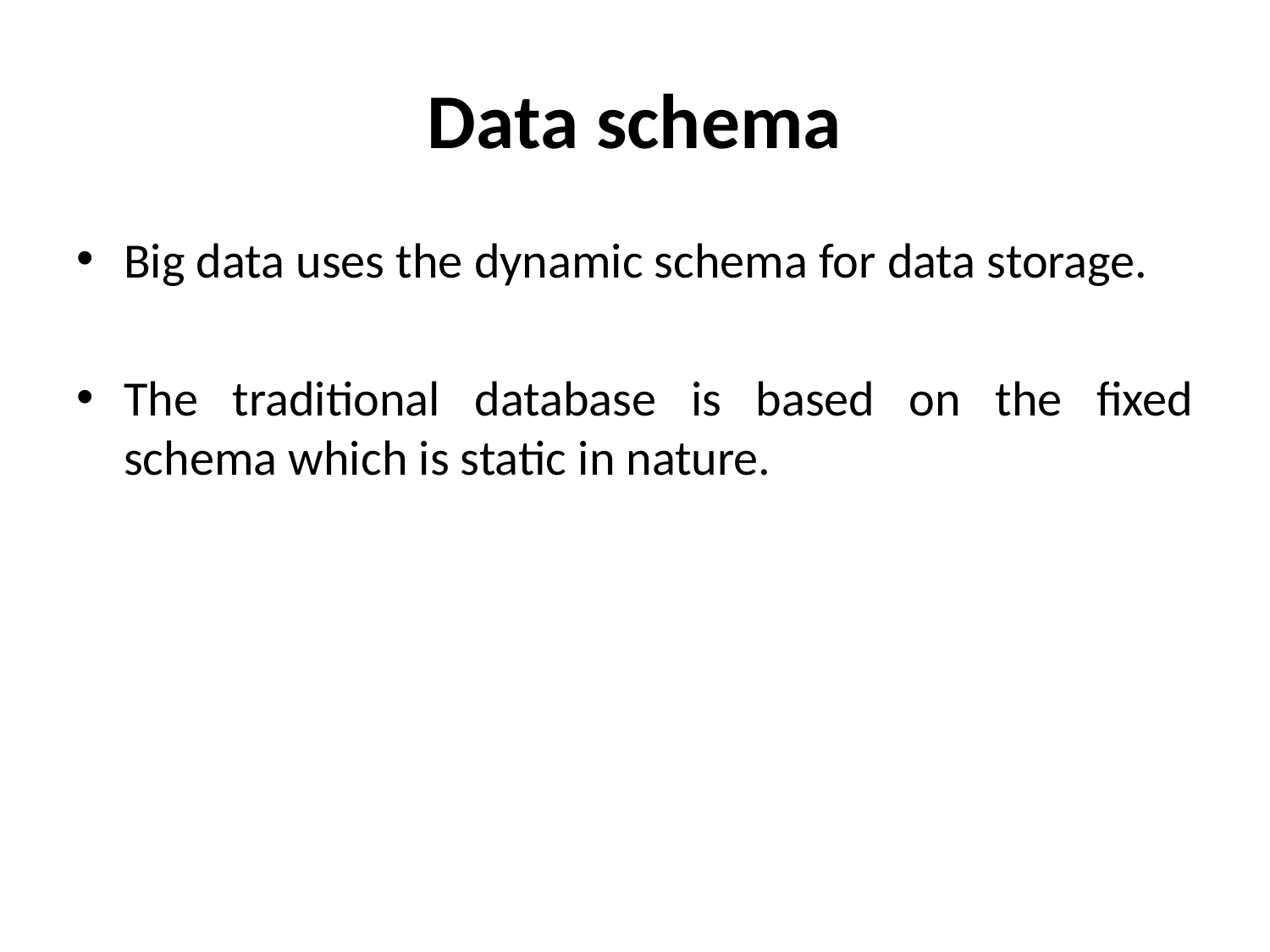

# Data schema
Big data uses the dynamic schema for data storage.

The traditional database is based on the fixed schema which is static in nature.